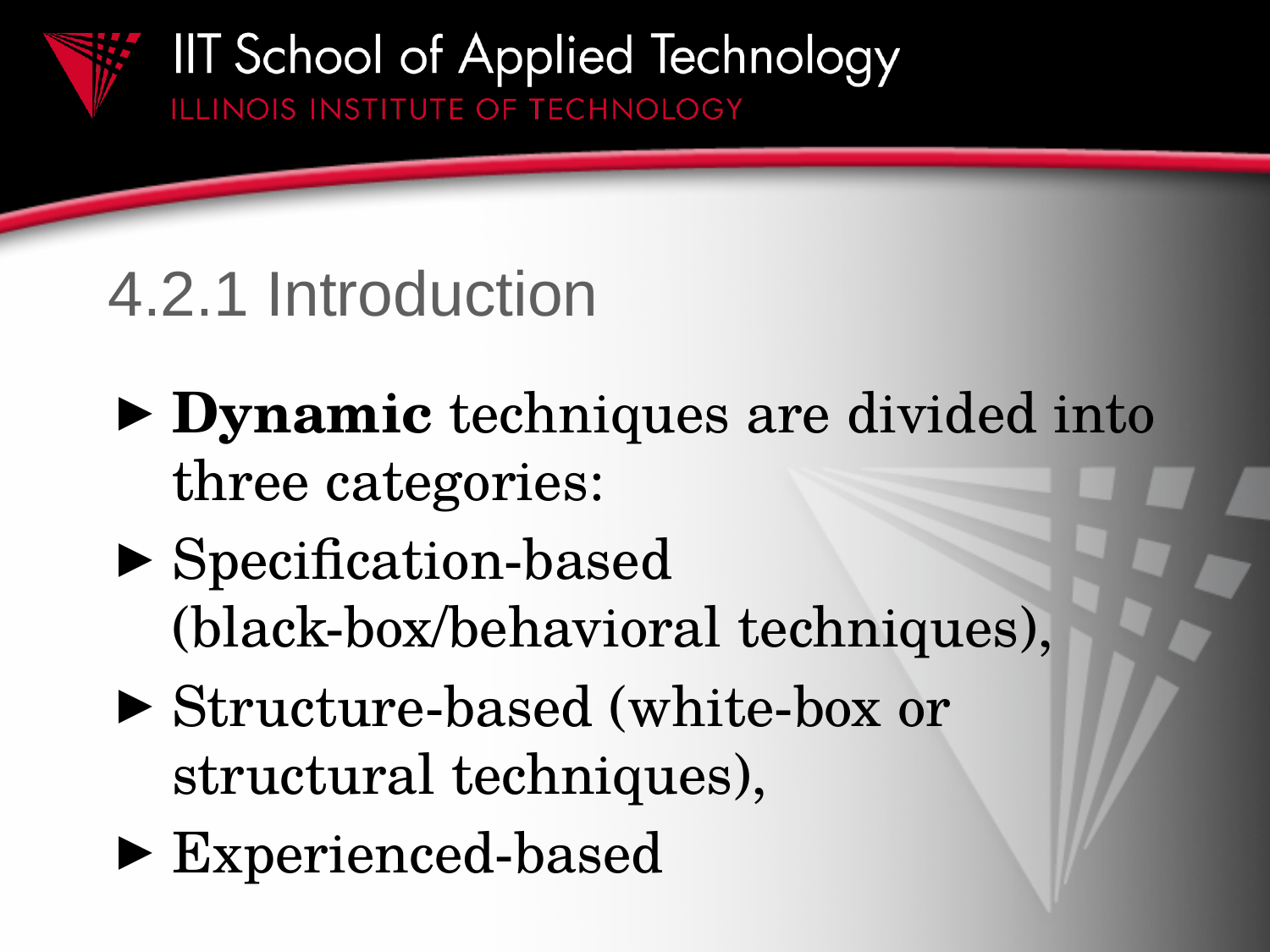

# 4.2.1 Introduction
Dynamic techniques are divided into three categories:
Specification-based (black-box/behavioral techniques),
Structure-based (white-box or structural techniques),
Experienced-based